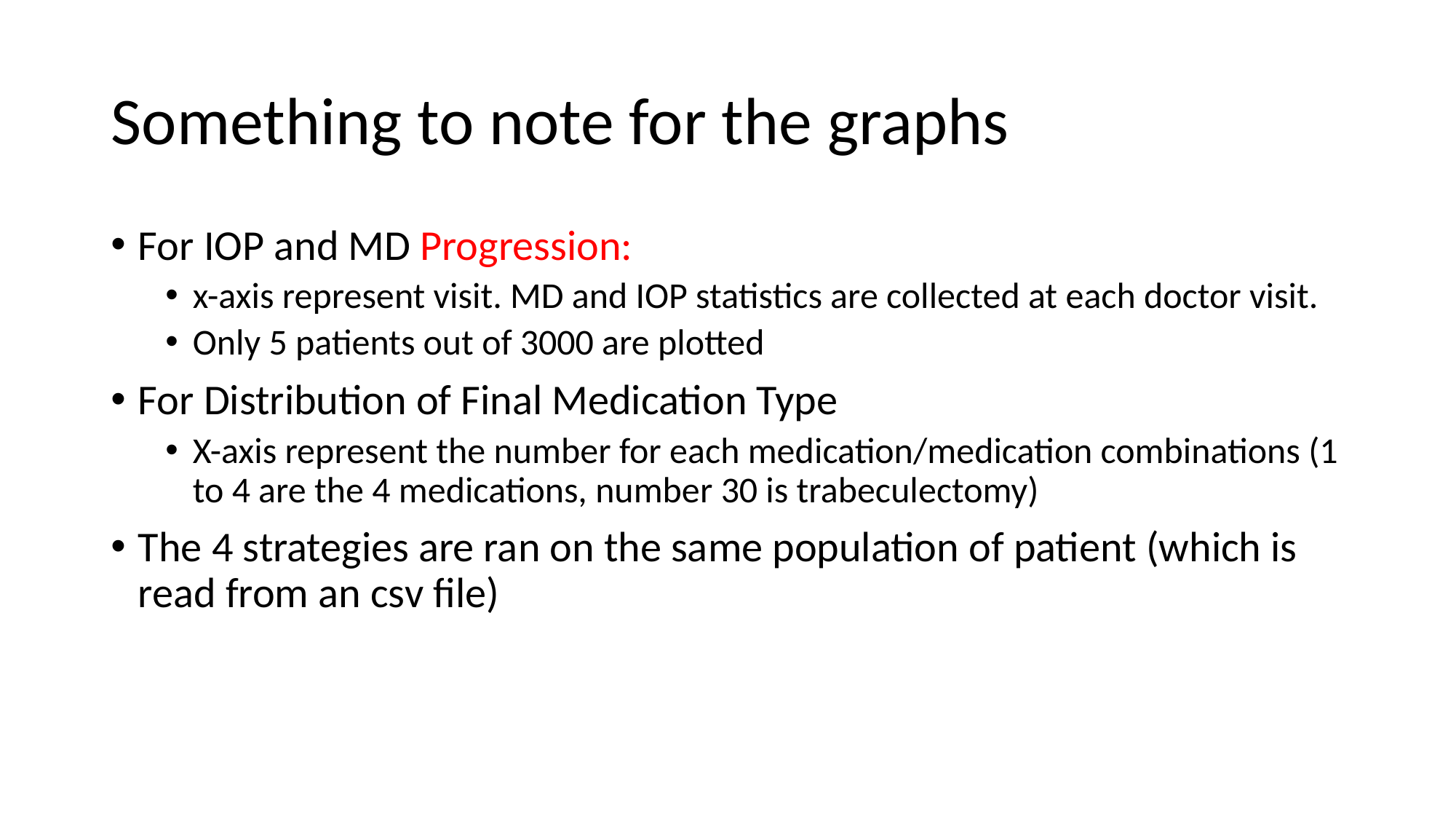

# Something to note for the graphs
For IOP and MD Progression:
x-axis represent visit. MD and IOP statistics are collected at each doctor visit.
Only 5 patients out of 3000 are plotted
For Distribution of Final Medication Type
X-axis represent the number for each medication/medication combinations (1 to 4 are the 4 medications, number 30 is trabeculectomy)
The 4 strategies are ran on the same population of patient (which is read from an csv file)